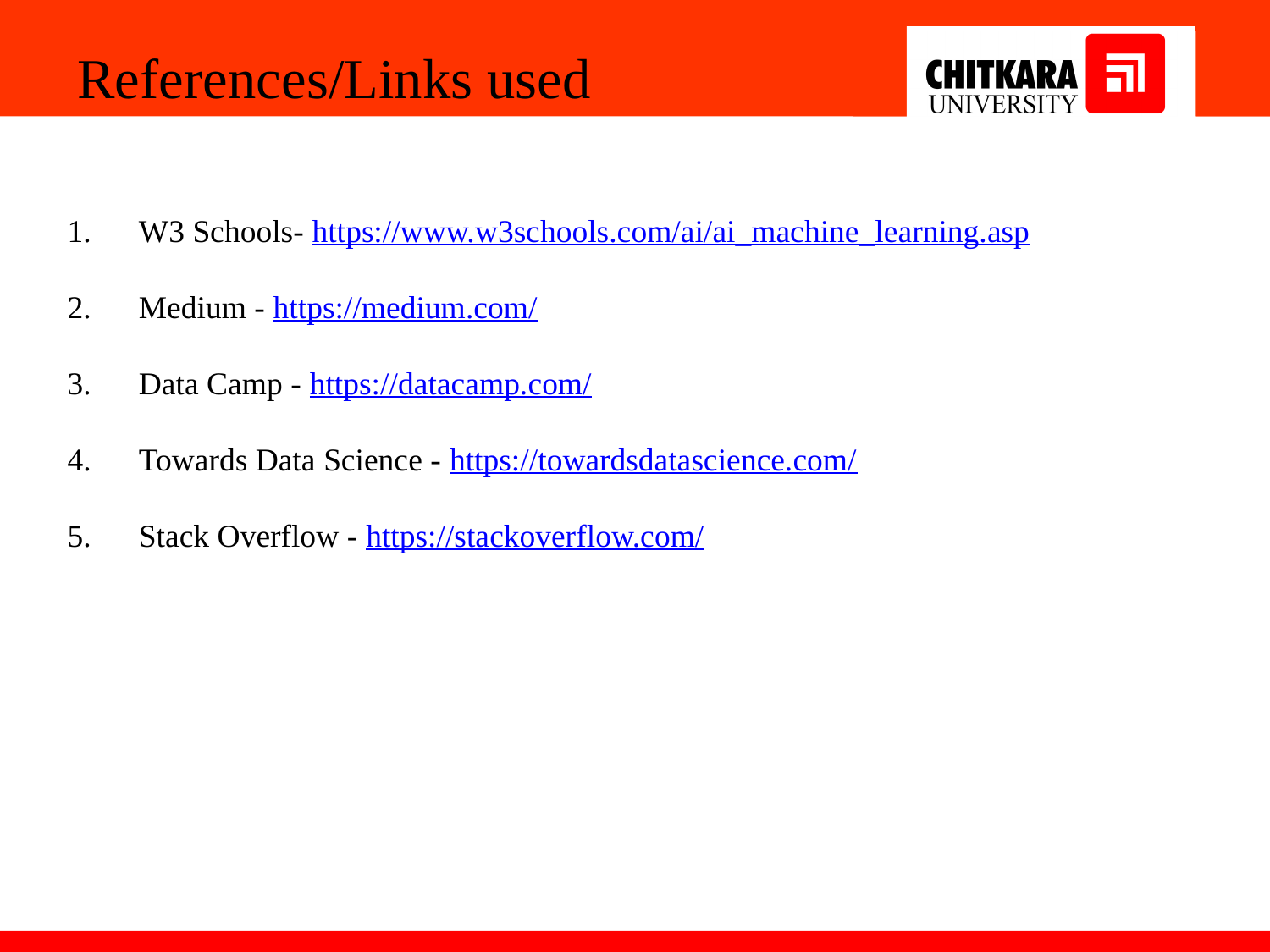

References/Links used
W3 Schools- https://www.w3schools.com/ai/ai_machine_learning.asp
Medium - https://medium.com/
Data Camp - https://datacamp.com/
Towards Data Science - https://towardsdatascience.com/
Stack Overflow - https://stackoverflow.com/